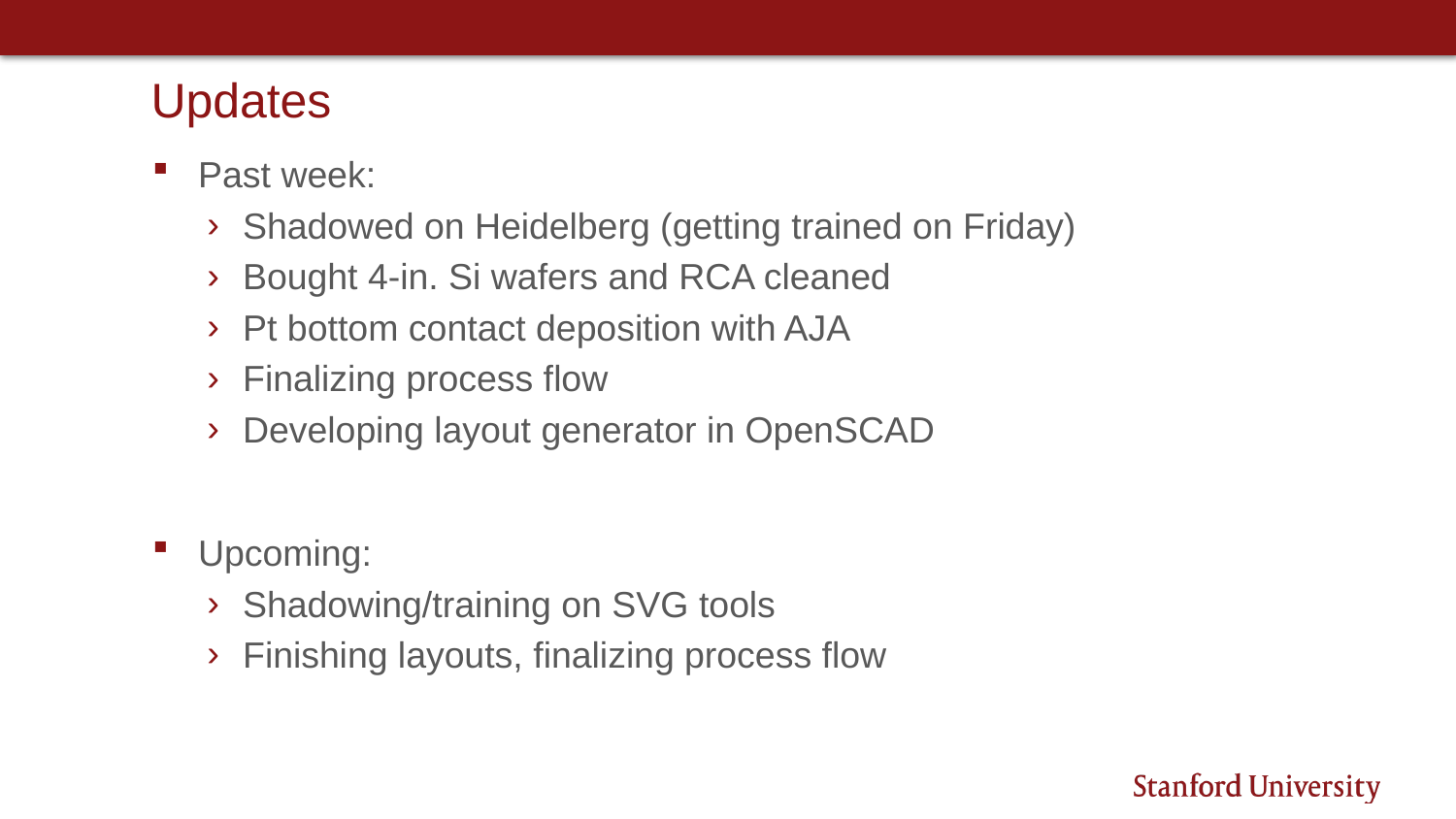

# Updates
Past week:
Shadowed on Heidelberg (getting trained on Friday)
Bought 4-in. Si wafers and RCA cleaned
Pt bottom contact deposition with AJA
Finalizing process flow
Developing layout generator in OpenSCAD

Upcoming:
Shadowing/training on SVG tools
Finishing layouts, finalizing process flow